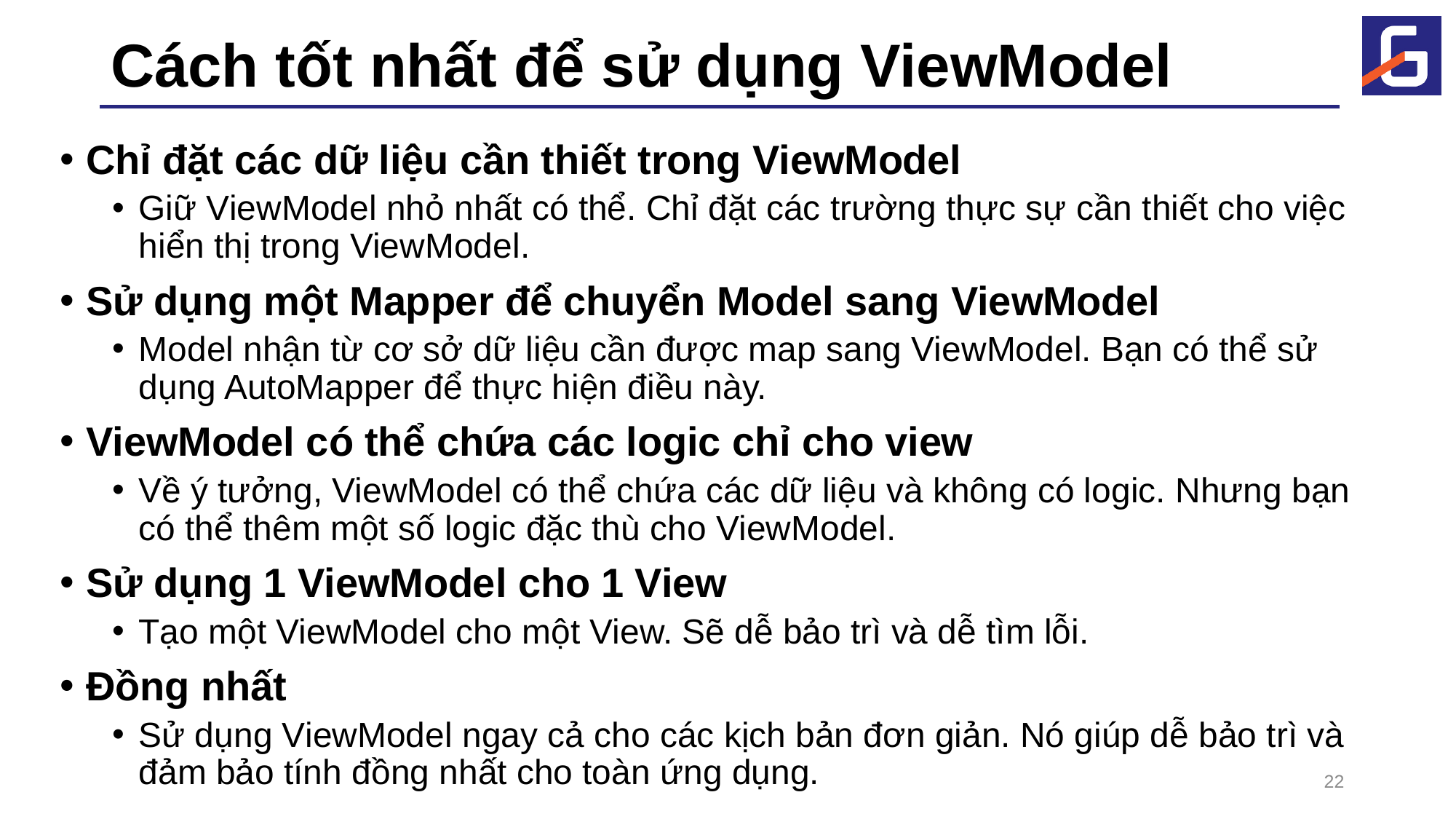

# Cách tốt nhất để sử dụng ViewModel
Chỉ đặt các dữ liệu cần thiết trong ViewModel
Giữ ViewModel nhỏ nhất có thể. Chỉ đặt các trường thực sự cần thiết cho việc hiển thị trong ViewModel.
Sử dụng một Mapper để chuyển Model sang ViewModel
Model nhận từ cơ sở dữ liệu cần được map sang ViewModel. Bạn có thể sử dụng AutoMapper để thực hiện điều này.
ViewModel có thể chứa các logic chỉ cho view
Về ý tưởng, ViewModel có thể chứa các dữ liệu và không có logic. Nhưng bạn có thể thêm một số logic đặc thù cho ViewModel.
Sử dụng 1 ViewModel cho 1 View
Tạo một ViewModel cho một View. Sẽ dễ bảo trì và dễ tìm lỗi.
Đồng nhất
Sử dụng ViewModel ngay cả cho các kịch bản đơn giản. Nó giúp dễ bảo trì và đảm bảo tính đồng nhất cho toàn ứng dụng.
22